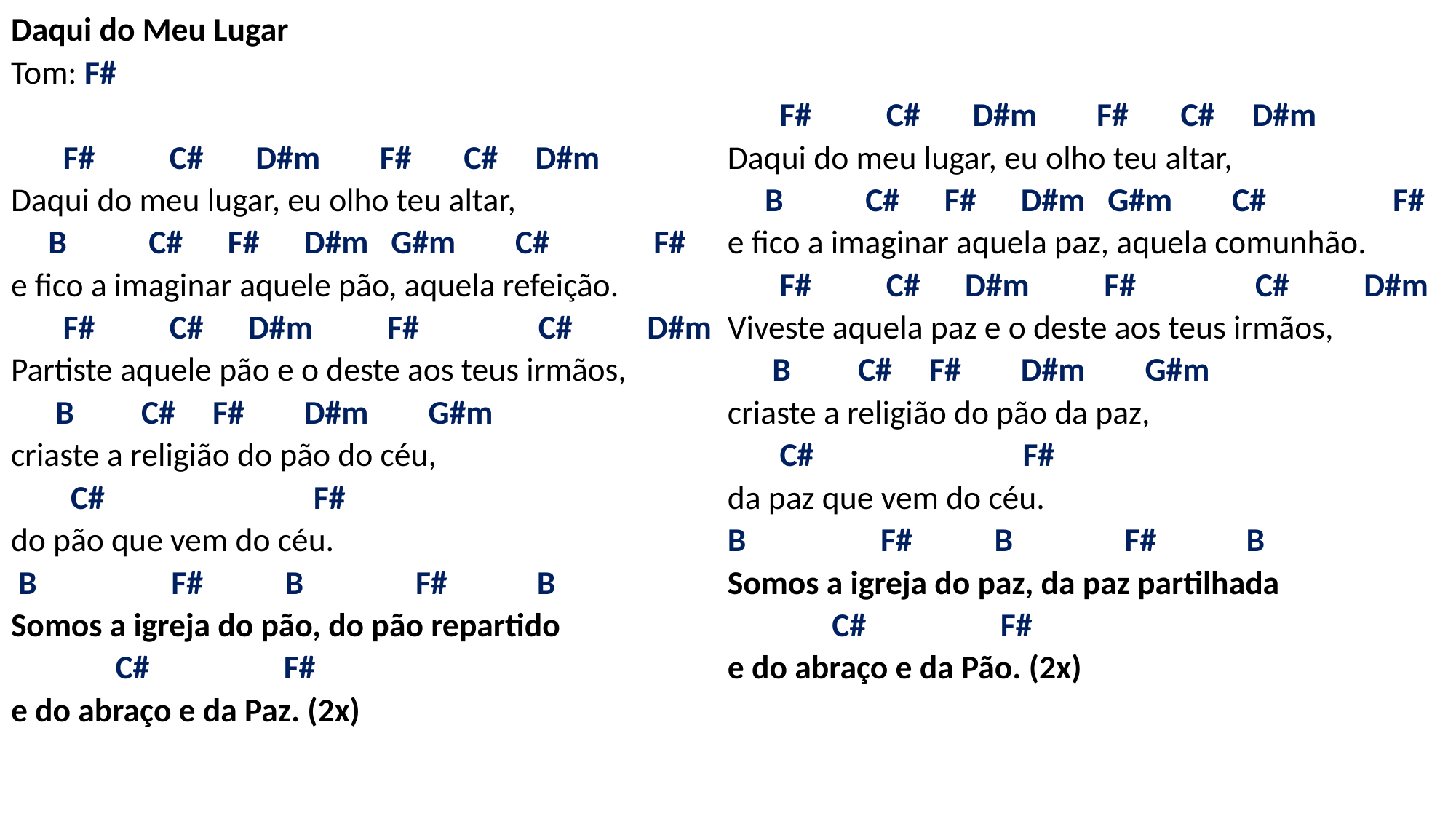

# Daqui do Meu Lugar Tom: F#   F#          C#       D#m        F#       C#     D#m Daqui do meu lugar, eu olho teu altar, B           C#      F#      D#m   G#m        C#              F# e fico a imaginar aquele pão, aquela refeição. F#          C#      D#m          F#                C#          D#m Partiste aquele pão e o deste aos teus irmãos, B         C#     F#        D#m        G#m criaste a religião do pão do céu, C#                            F# do pão que vem do céu. B                  F#           B               F#            B Somos a igreja do pão, do pão repartido C#                  F# e do abraço e da Paz. (2x)   F#          C#       D#m        F#       C#     D#m Daqui do meu lugar, eu olho teu altar, B           C#      F#      D#m   G#m        C#                 F# e fico a imaginar aquela paz, aquela comunhão. F#          C#      D#m          F#                C#          D#m Viveste aquela paz e o deste aos teus irmãos, B         C#     F#        D#m        G#m criaste a religião do pão da paz, C#                            F# da paz que vem do céu. B                  F#           B               F#            B Somos a igreja do paz, da paz partilhada C#                  F# e do abraço e da Pão. (2x)